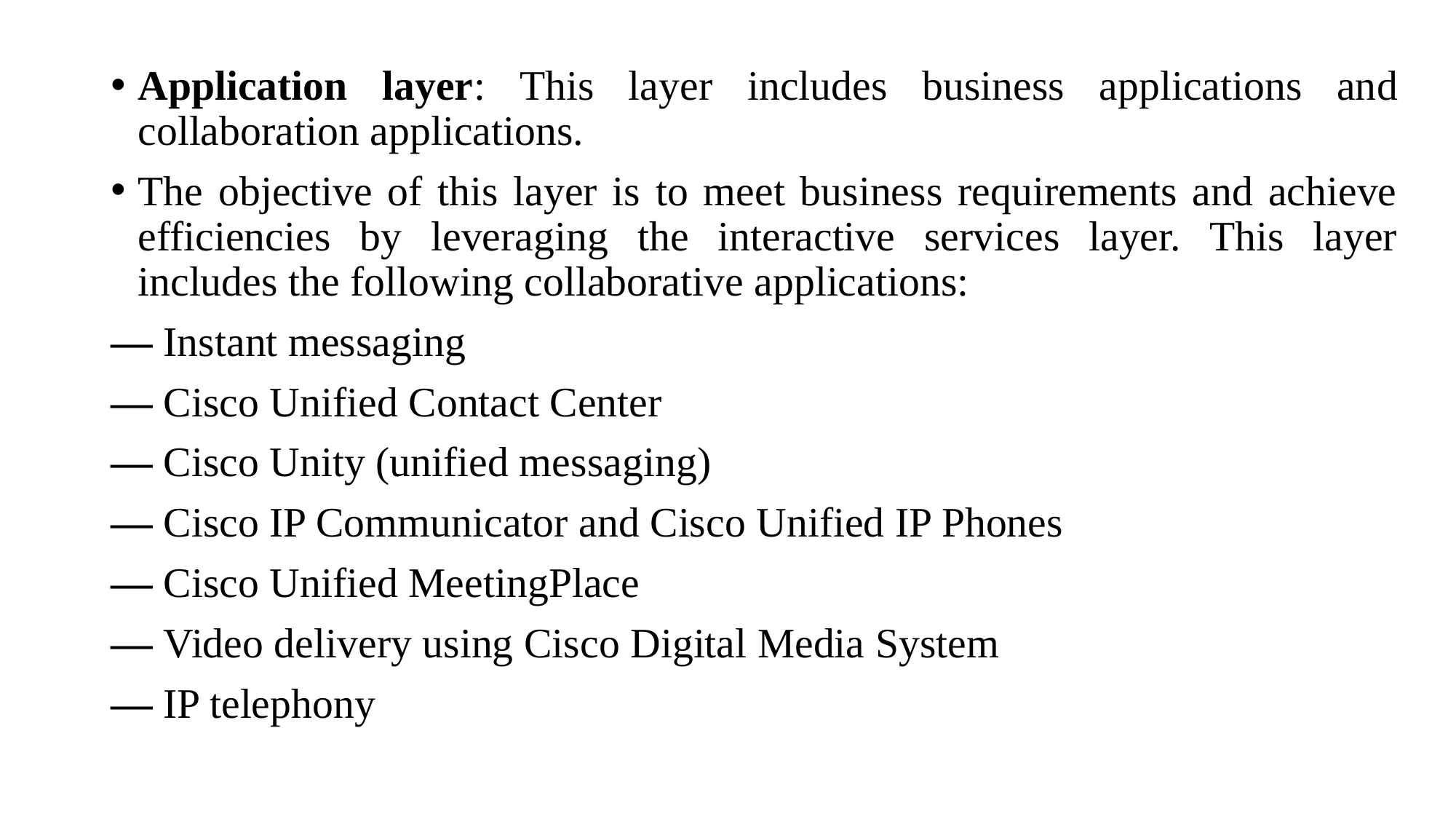

Application layer: This layer includes business applications and collaboration applications.
The objective of this layer is to meet business requirements and achieve efficiencies by leveraging the interactive services layer. This layer includes the following collaborative applications:
— Instant messaging
— Cisco Unified Contact Center
— Cisco Unity (unified messaging)
— Cisco IP Communicator and Cisco Unified IP Phones
— Cisco Unified MeetingPlace
— Video delivery using Cisco Digital Media System
— IP telephony